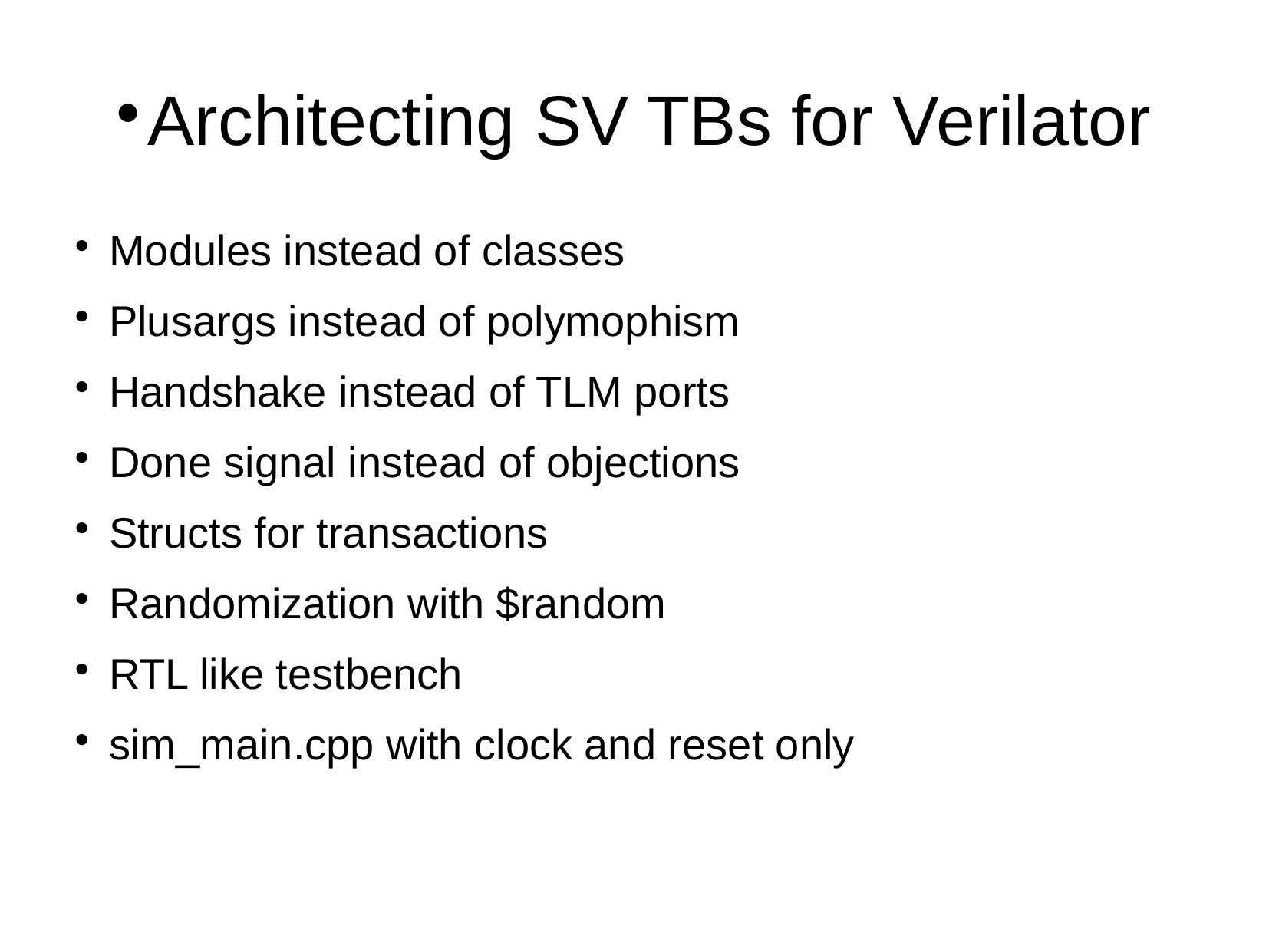

Architecting SV TBs for Verilator
Modules instead of classes
Plusargs instead of polymophism
Handshake instead of TLM ports
Done signal instead of objections
Structs for transactions
Randomization with $random
RTL like testbench
sim_main.cpp with clock and reset only